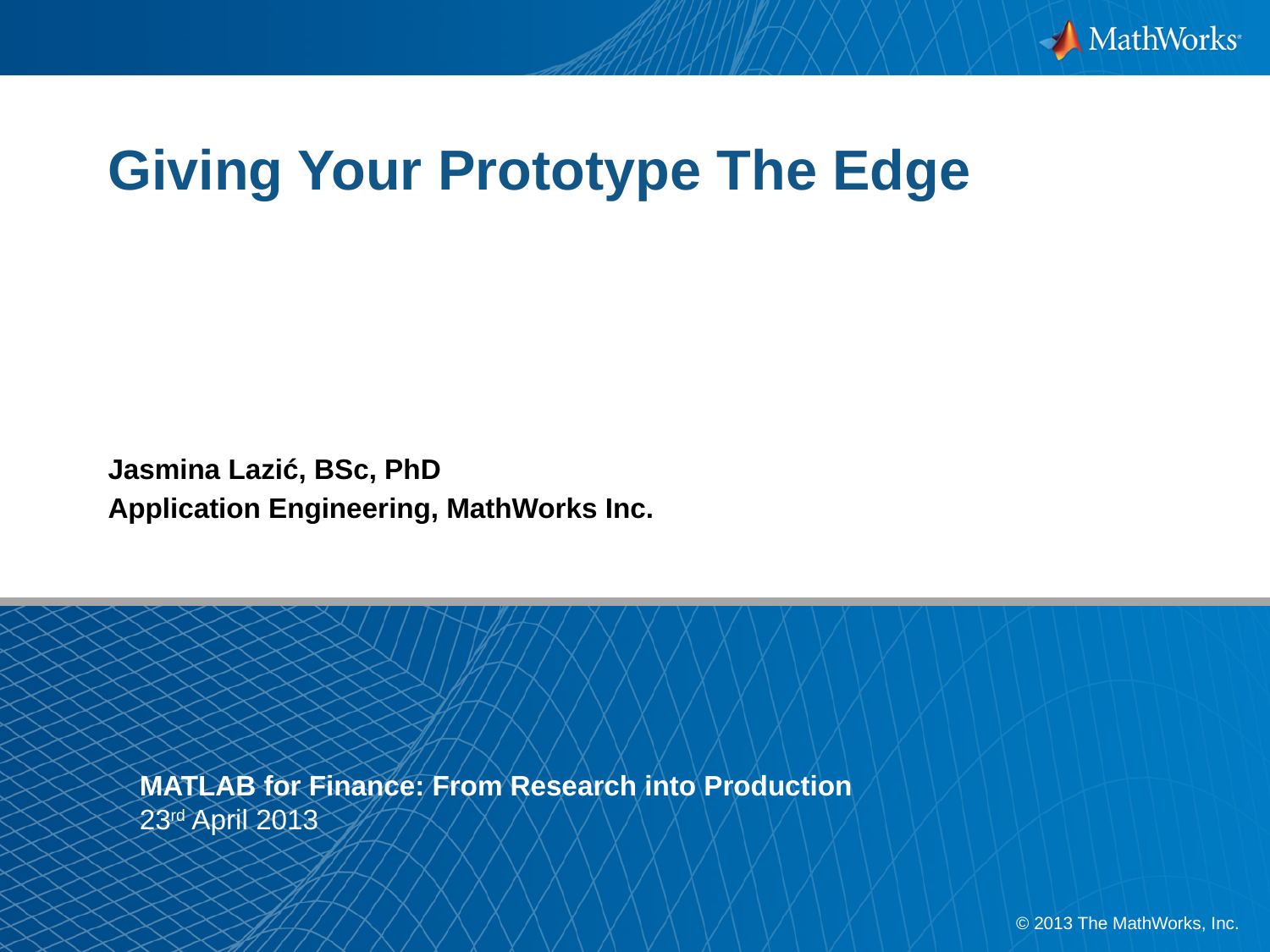

# Giving Your Prototype The Edge
Jasmina Lazić, BSc, PhD
Application Engineering, MathWorks Inc.
MATLAB for Finance: From Research into Production
23rd April 2013